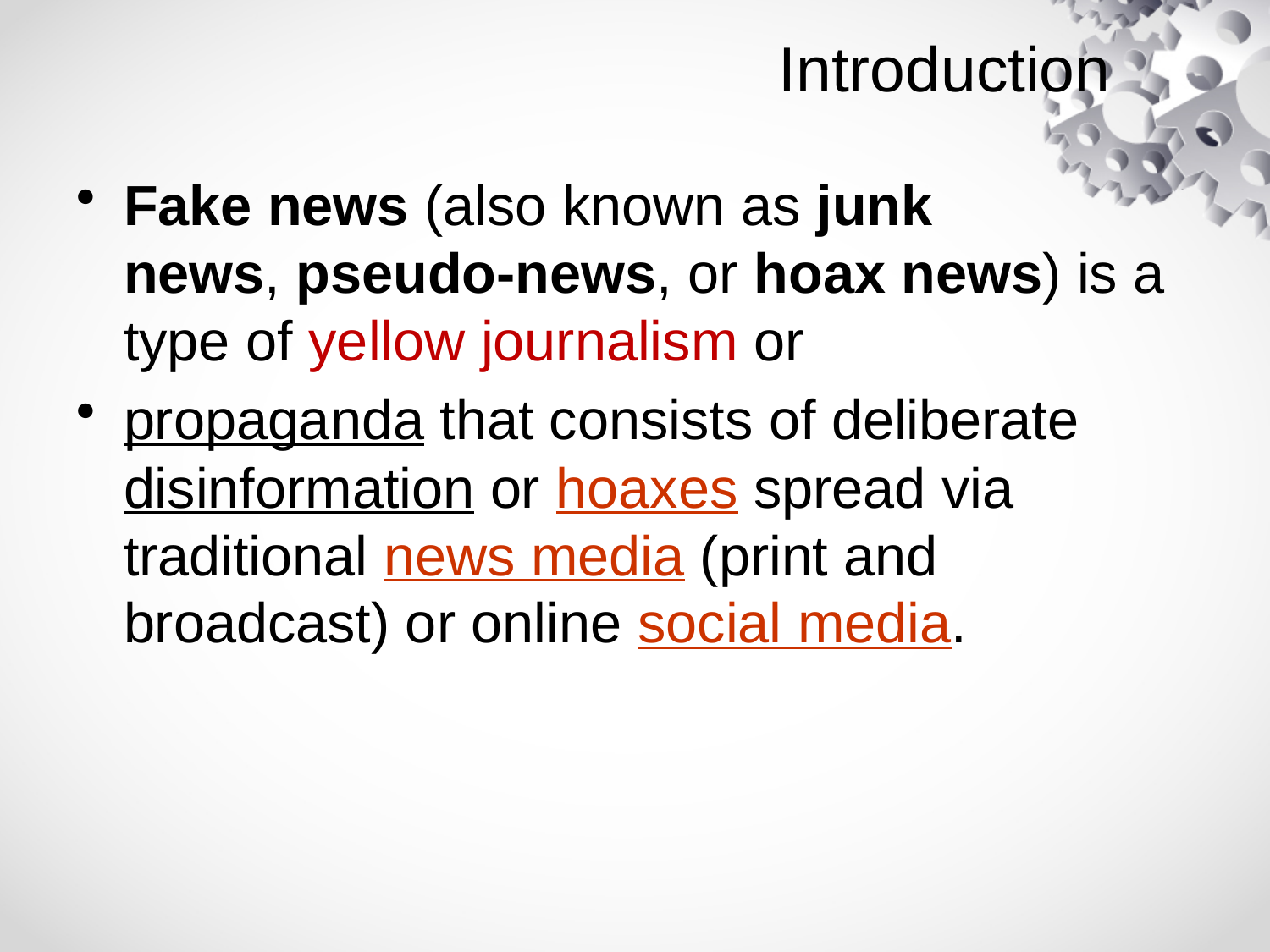

# Introduction
Fake news (also known as junk news, pseudo-news, or hoax news) is a type of yellow journalism or
propaganda that consists of deliberate disinformation or hoaxes spread via traditional news media (print and broadcast) or online social media.